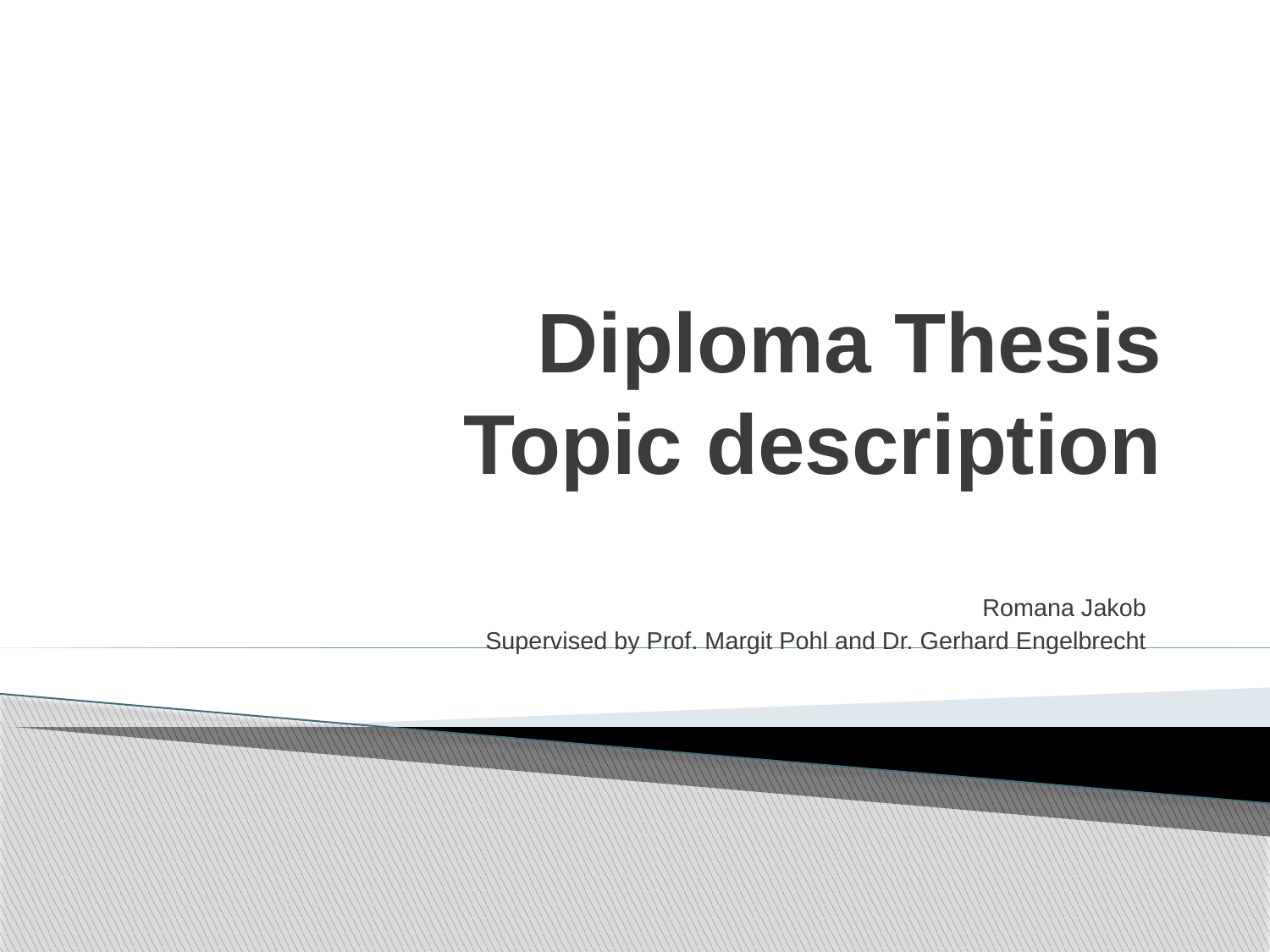

# Diploma Thesis Topic description
Romana Jakob
Supervised by Prof. Margit Pohl and Dr. Gerhard Engelbrecht